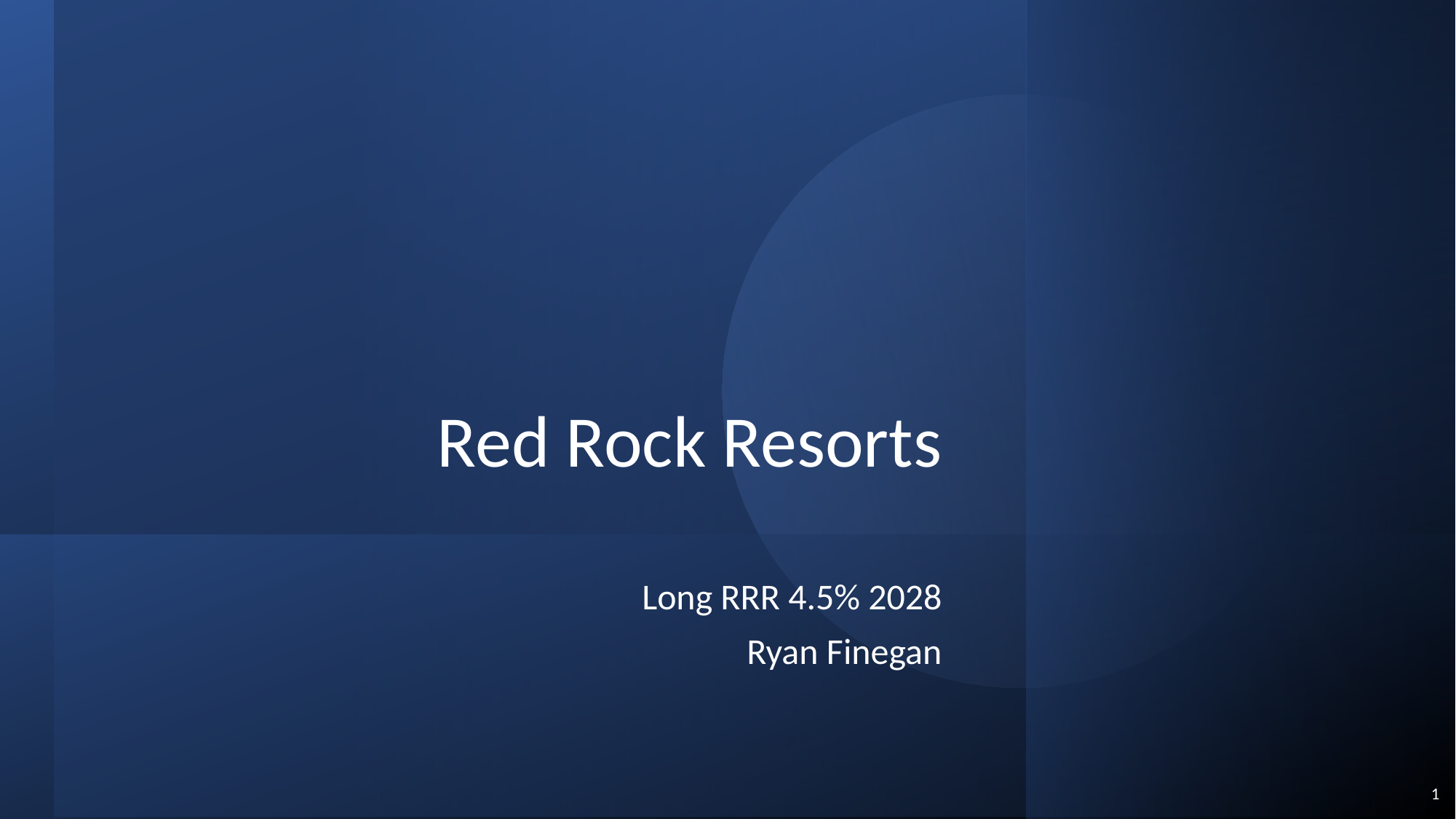

# Red Rock Resorts

Long RRR 4.5% 2028
Ryan Finegan
1